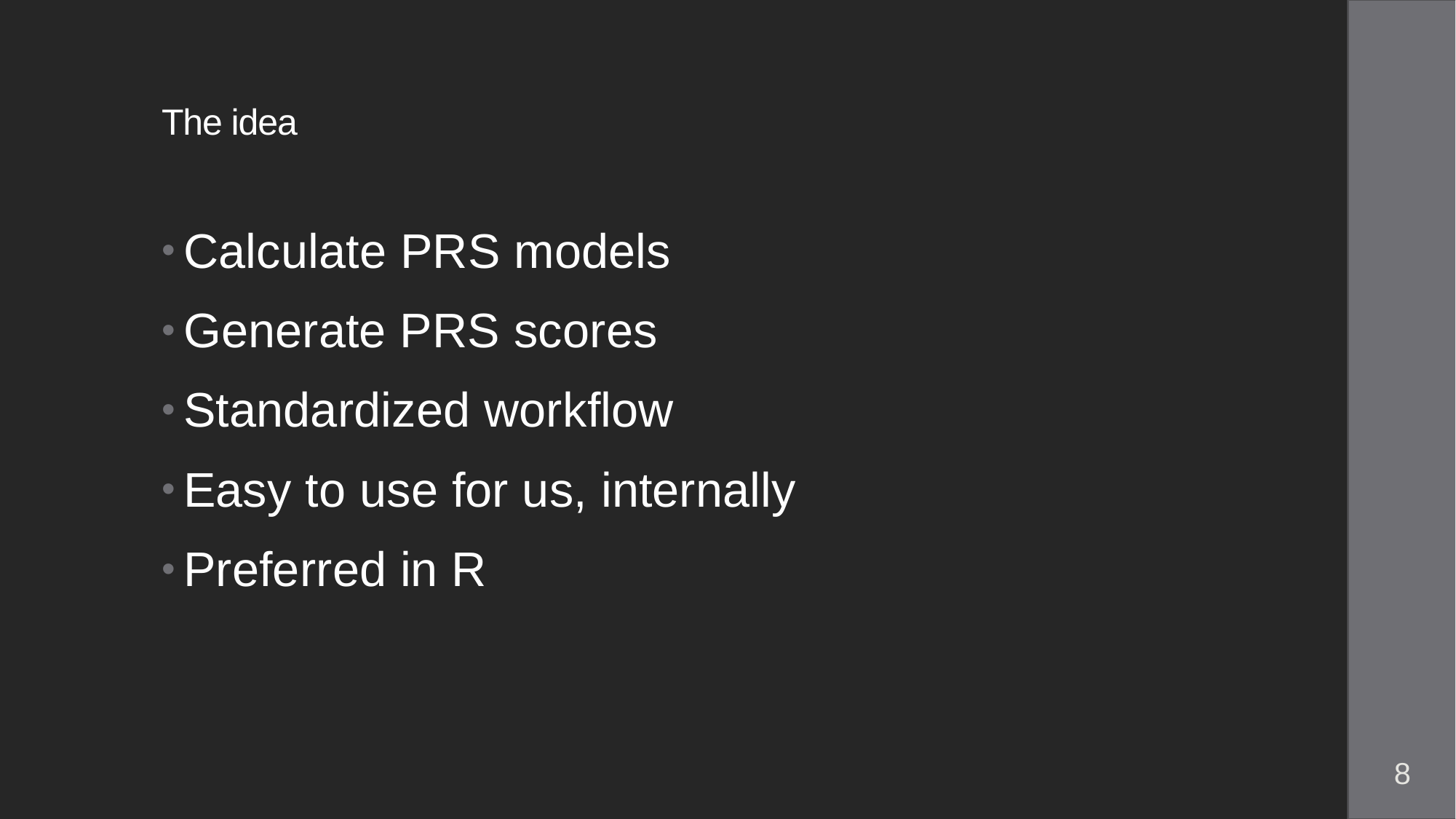

# The idea
Calculate PRS models
Generate PRS scores
Standardized workflow
Easy to use for us, internally
Preferred in R
8